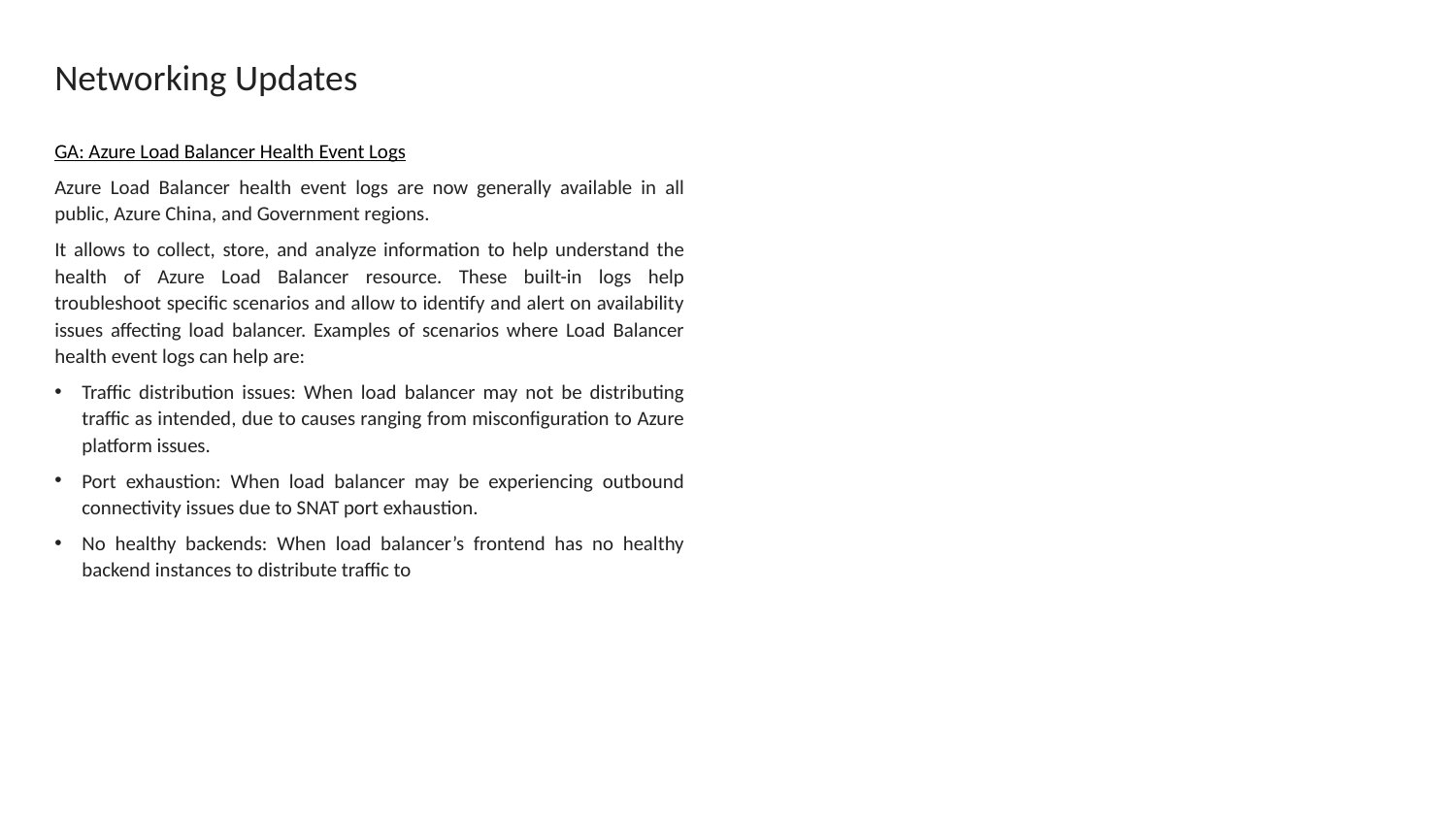

# Networking Updates

GA: Azure Load Balancer Health Event Logs
Azure Load Balancer health event logs are now generally available in all public, Azure China, and Government regions.
It allows to collect, store, and analyze information to help understand the health of Azure Load Balancer resource. These built-in logs help troubleshoot specific scenarios and allow to identify and alert on availability issues affecting load balancer. Examples of scenarios where Load Balancer health event logs can help are:
Traffic distribution issues: When load balancer may not be distributing traffic as intended, due to causes ranging from misconfiguration to Azure platform issues.
Port exhaustion: When load balancer may be experiencing outbound connectivity issues due to SNAT port exhaustion.
No healthy backends: When load balancer’s frontend has no healthy backend instances to distribute traffic to